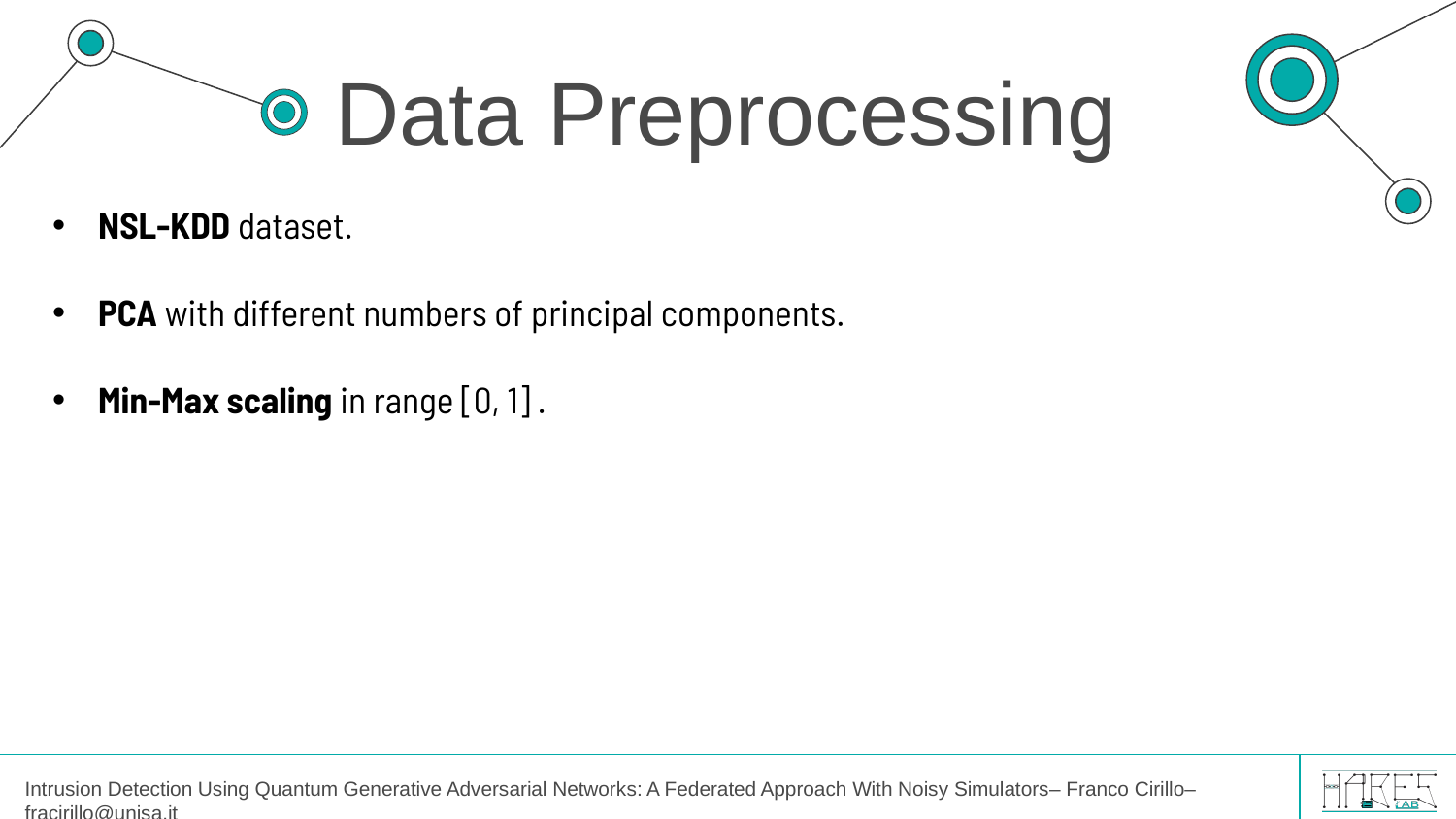

# Data Preprocessing
NSL-KDD dataset.

PCA with different numbers of principal components.

Min-Max scaling in range [0, 1] .
Intrusion Detection Using Quantum Generative Adversarial Networks: A Federated Approach With Noisy Simulators– Franco Cirillo– fracirillo@unisa.it